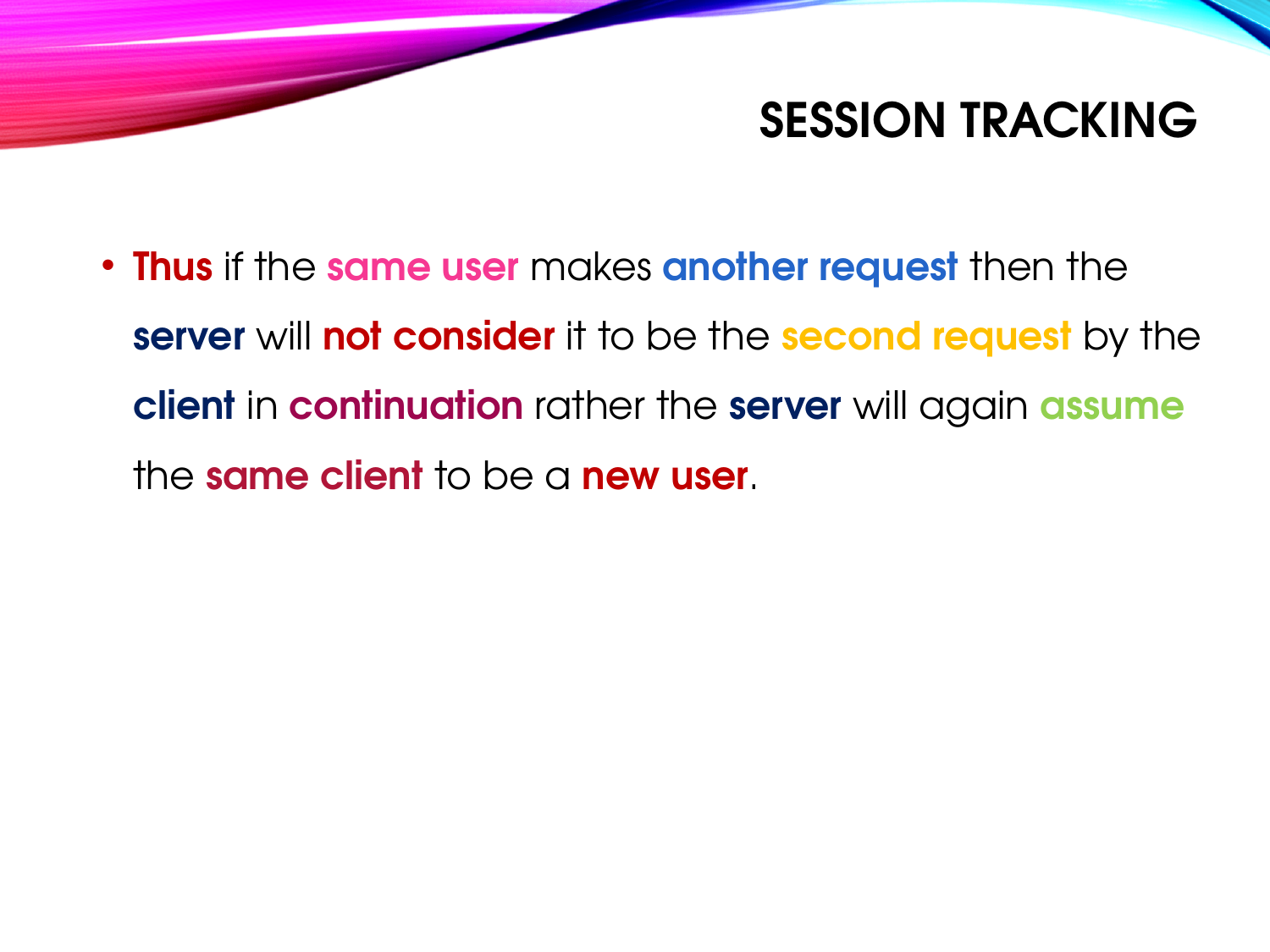

# Session tracking
Thus if the same user makes another request then the server will not consider it to be the second request by the client in continuation rather the server will again assume the same client to be a new user.